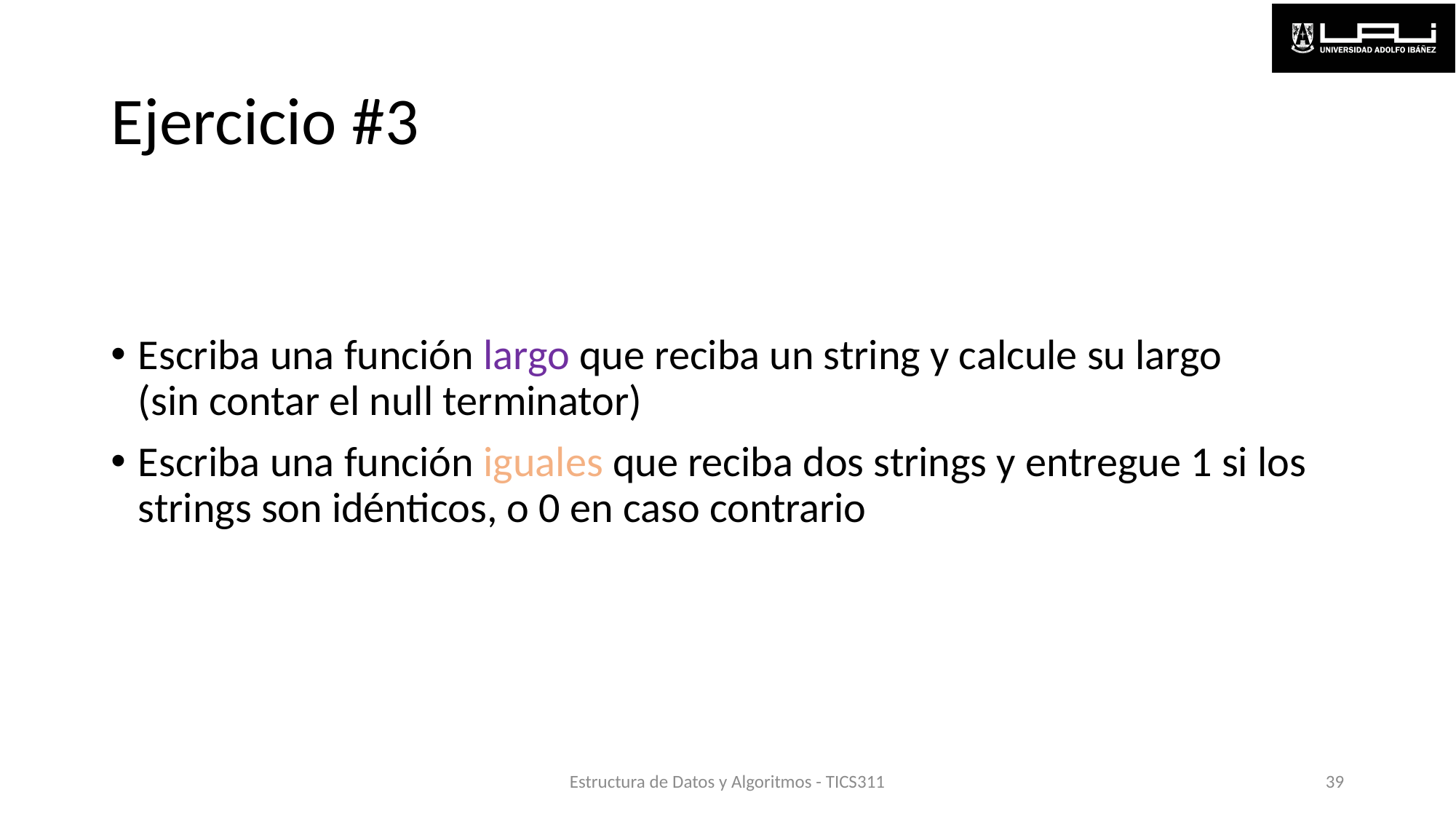

# Ejercicio #3
Escriba una función largo que reciba un string y calcule su largo
(sin contar el null terminator)
Escriba una función iguales que reciba dos strings y entregue 1 si los strings son idénticos, o 0 en caso contrario

Estructura de Datos y Algoritmos - TICS311
39